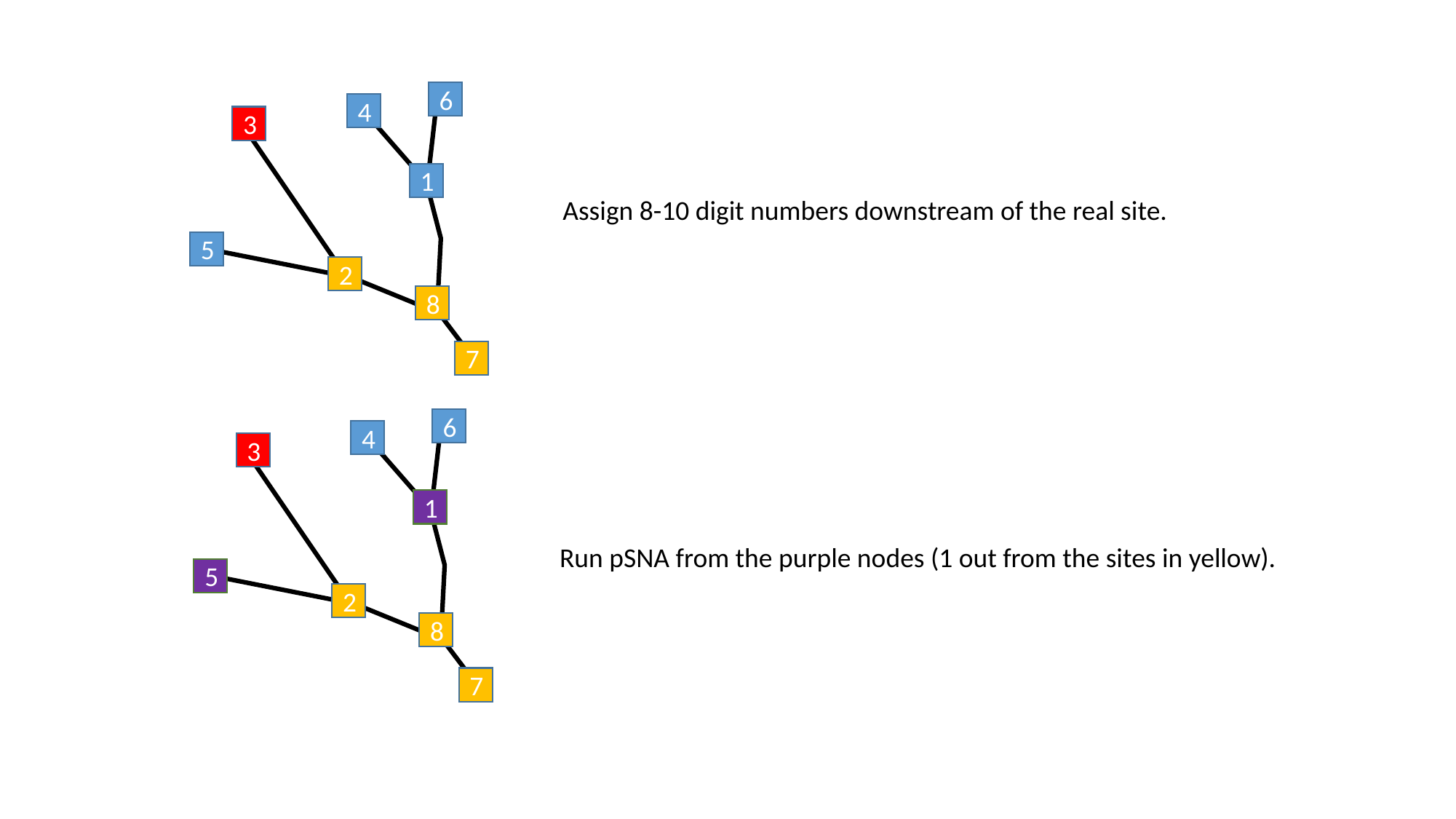

6
4

3

1
5

2
8
7
Assign 8-10 digit numbers downstream of the real site.
6
4

3

1
5

2
8
7
Run pSNA from the purple nodes (1 out from the sites in yellow).